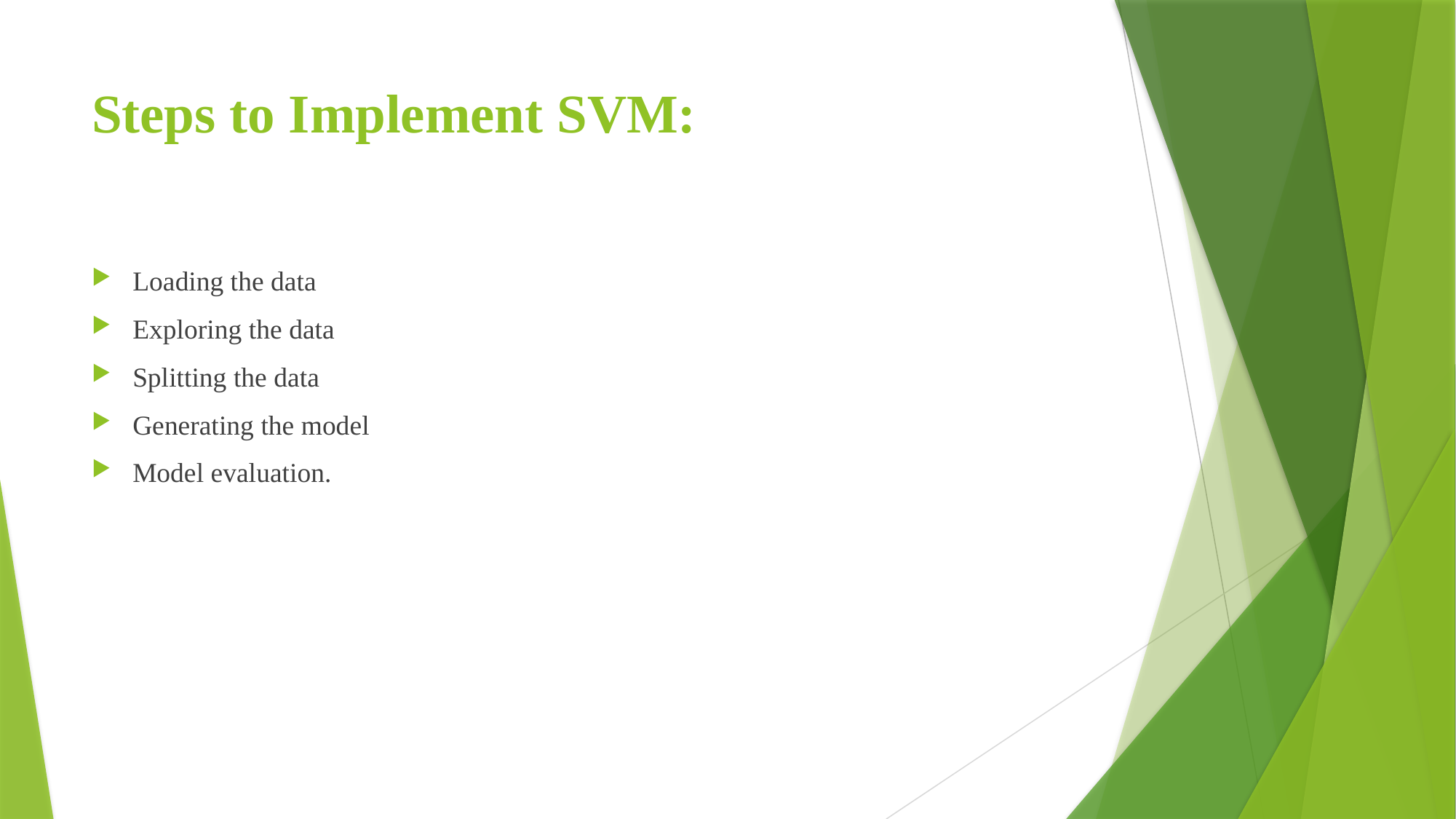

# Steps to Implement SVM:
Loading the data
Exploring the data
Splitting the data
Generating the model
Model evaluation.